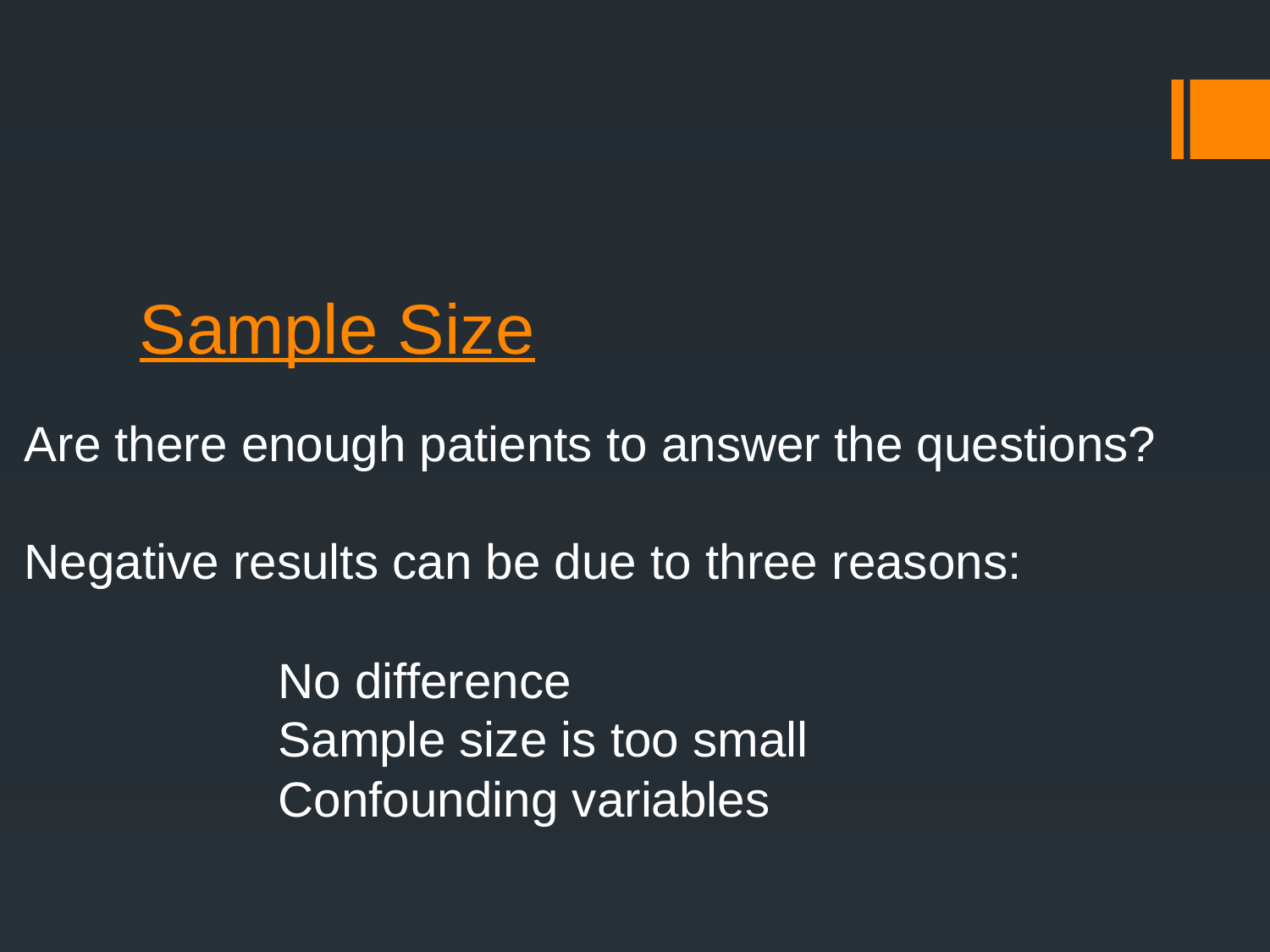

# Sample Size
Are there enough patients to answer the questions?

Negative results can be due to three reasons:

		No difference
		Sample size is too small
		Confounding variables